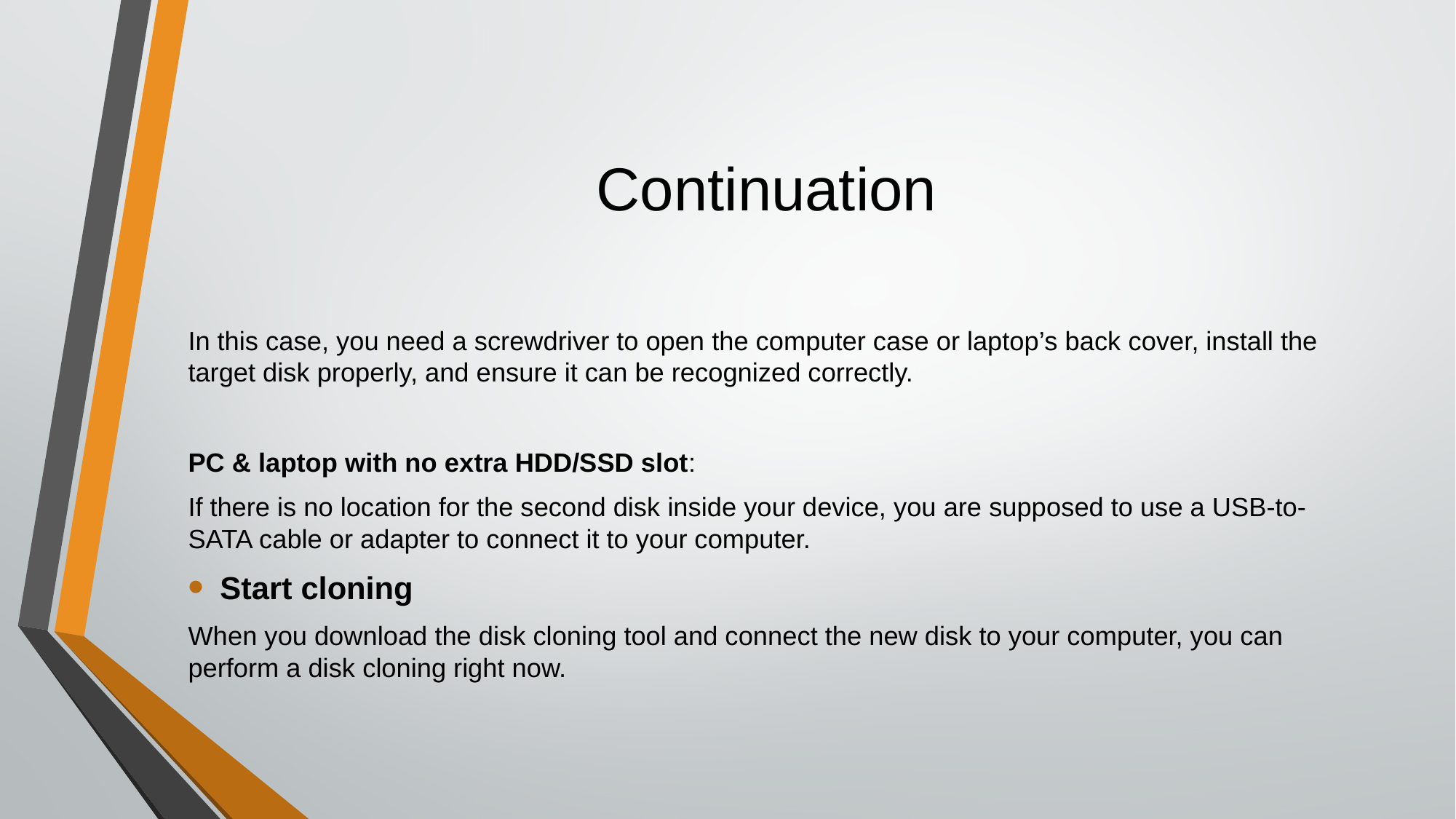

# Continuation
In this case, you need a screwdriver to open the computer case or laptop’s back cover, install the target disk properly, and ensure it can be recognized correctly.

PC & laptop with no extra HDD/SSD slot:
If there is no location for the second disk inside your device, you are supposed to use a USB-to-SATA cable or adapter to connect it to your computer.
Start cloning
When you download the disk cloning tool and connect the new disk to your computer, you can perform a disk cloning right now.